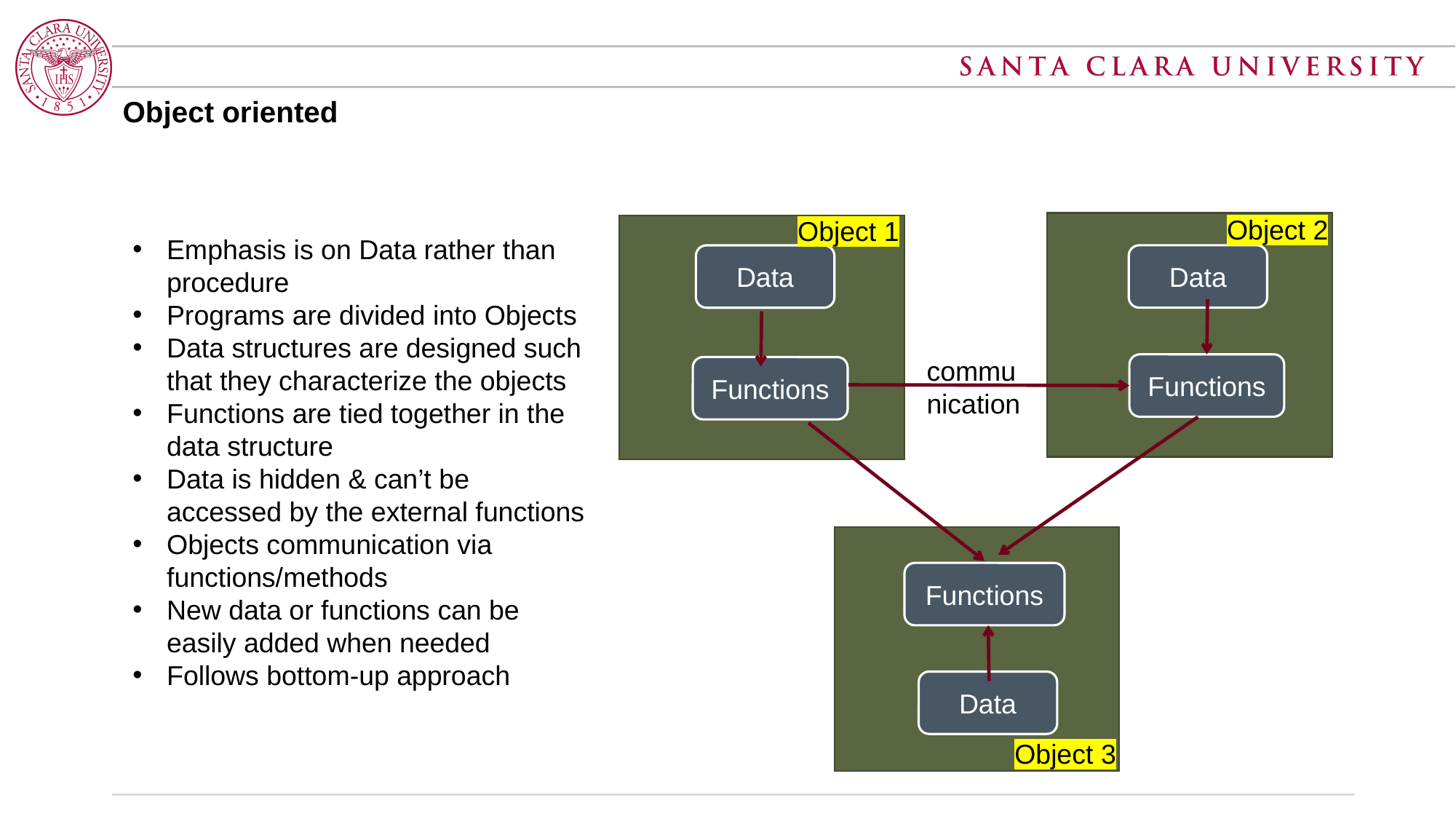

# Object oriented

Object 2
Object 1

Emphasis is on Data rather than procedure
Programs are divided into Objects
Data structures are designed such that they characterize the objects
Functions are tied together in the data structure
Data is hidden & can’t be accessed by the external functions
Objects communication via functions/methods
New data or functions can be easily added when needed
Follows bottom-up approach
Data
Data
communication
Functions
Functions

Functions
Data
Object 3